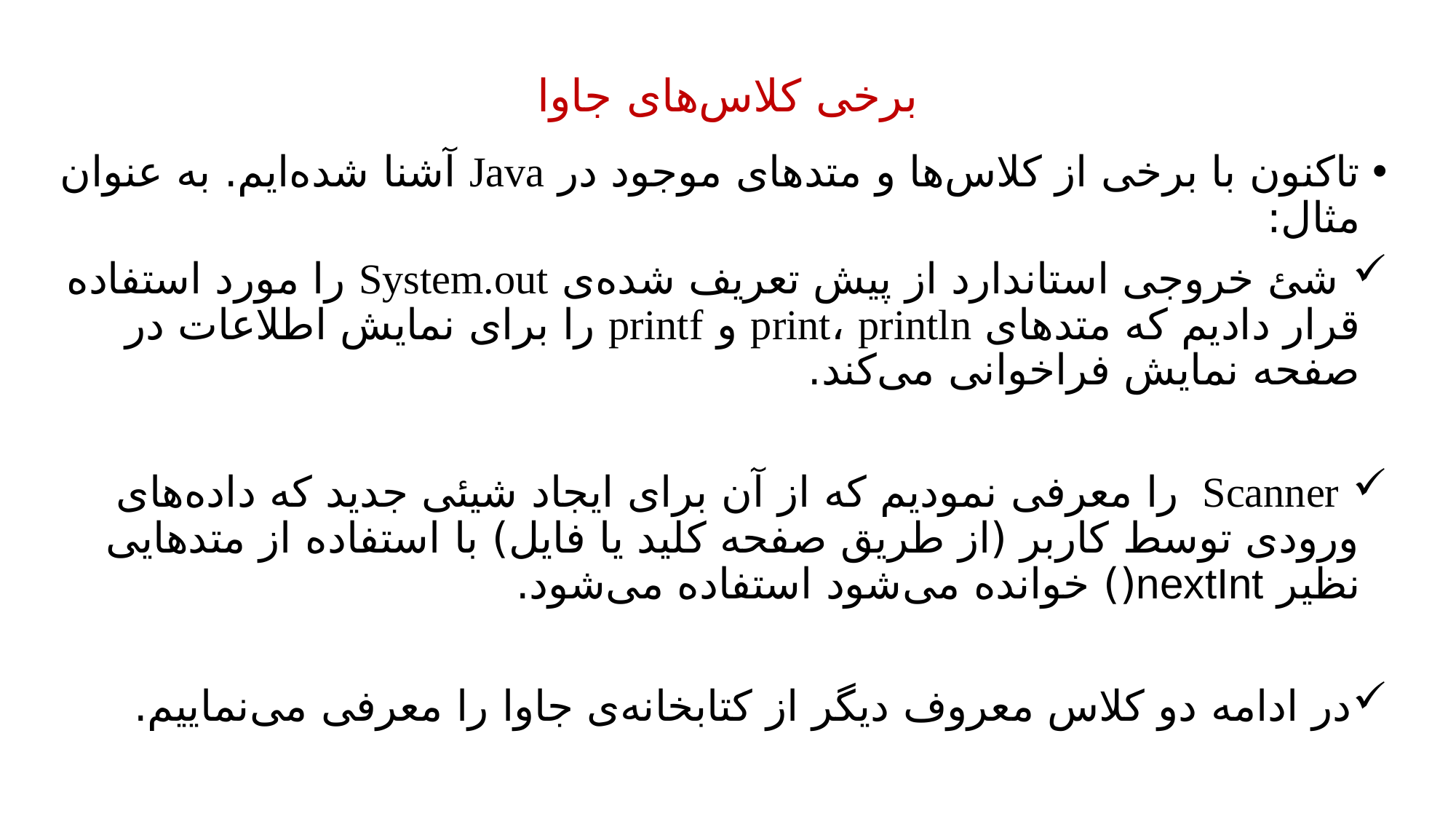

برخی کلاس‌های جاوا
تاکنون با برخی از کلاس‌ها و متدهای موجود در Java آشنا شده‌ایم. به عنوان مثال:
 شئ خروجی استاندارد از پیش تعریف شده‌ی System.out را مورد استفاده قرار دادیم که متدهای print، println و printf را برای نمایش اطلاعات در صفحه نمایش فراخوانی می‌کند.

 Scanner  را معرفی نمودیم که از آن برای ایجاد شیئی جدید که داده‌های ورودی توسط کاربر (از طریق صفحه کلید یا فایل) با استفاده از متدهایی نظیر nextInt() ‌خوانده می‌شود استفاده می‌شود.

در ادامه دو کلاس معروف دیگر از کتابخانه‌ی جاوا را معرفی می‌نماییم.